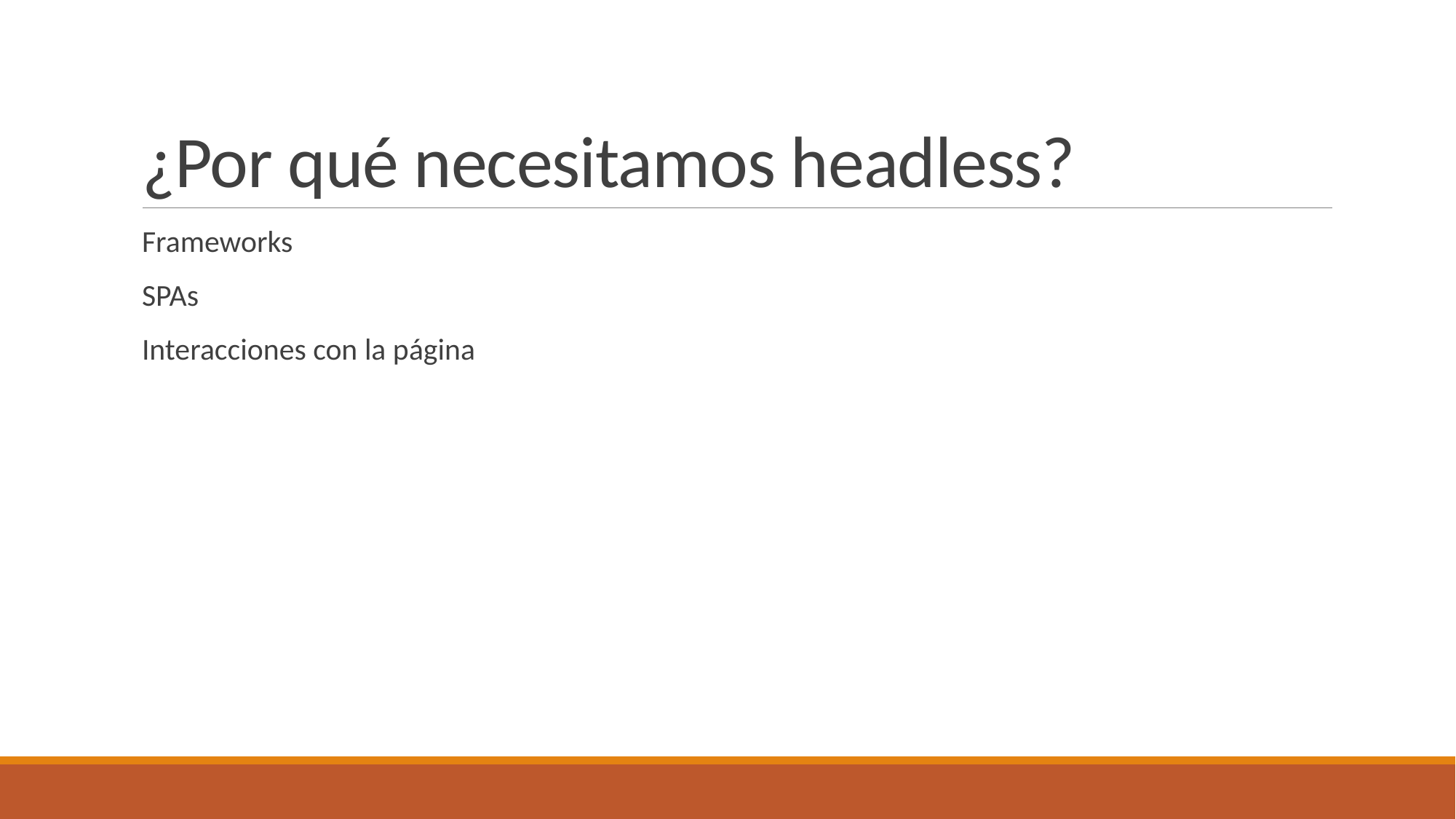

# ¿Por qué necesitamos headless?
Frameworks
SPAs
Interacciones con la página